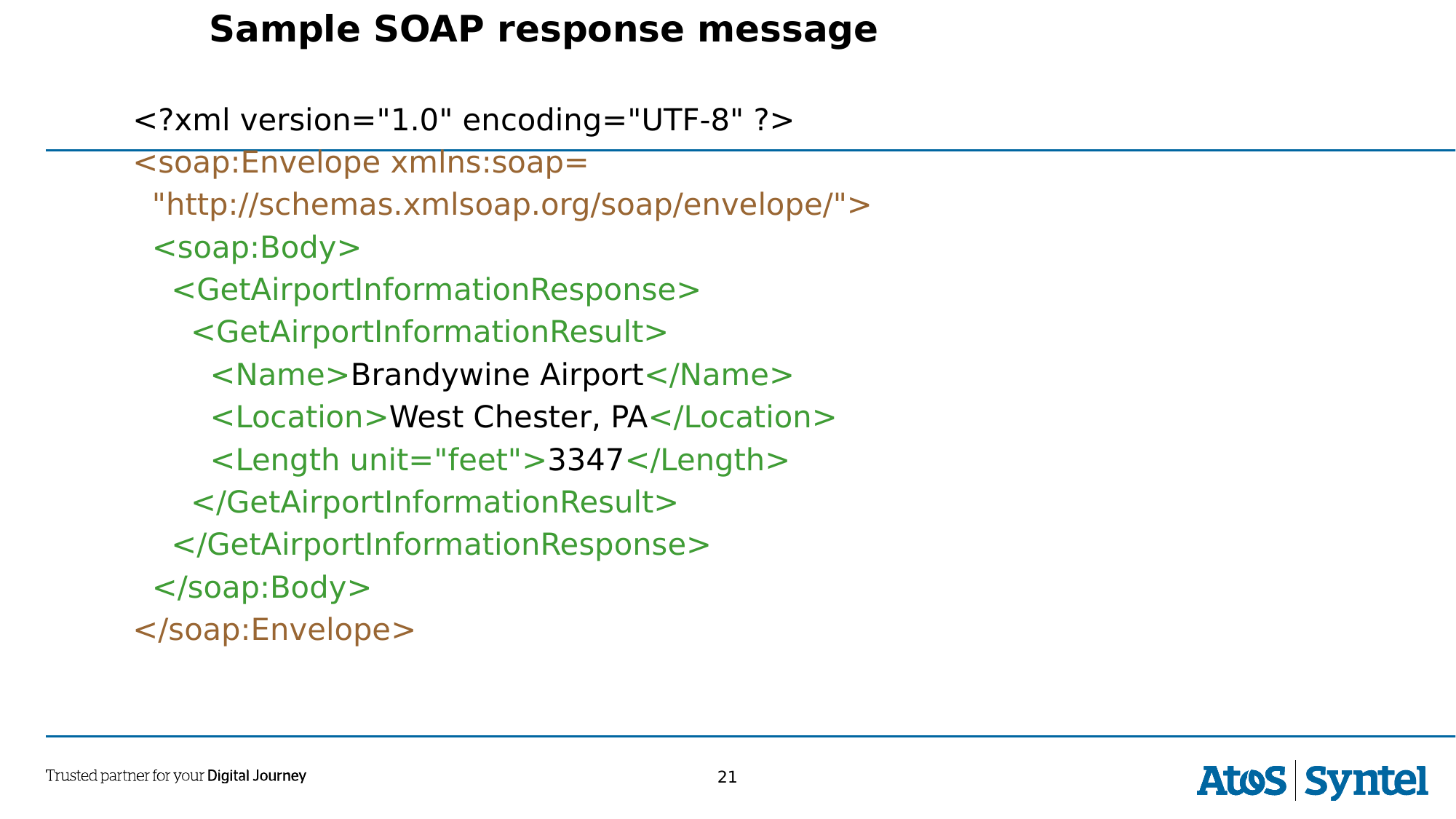

# Sample SOAP response message
<?xml version="1.0" encoding="UTF-8" ?>
<soap:Envelope xmlns:soap=
  "http://schemas.xmlsoap.org/soap/envelope/">
  <soap:Body>
    <GetAirportInformationResponse>
      <GetAirportInformationResult>
        <Name>Brandywine Airport</Name>
        <Location>West Chester, PA</Location>
        <Length unit="feet">3347</Length>
      </GetAirportInformationResult>
    </GetAirportInformationResponse>
  </soap:Body>
</soap:Envelope>